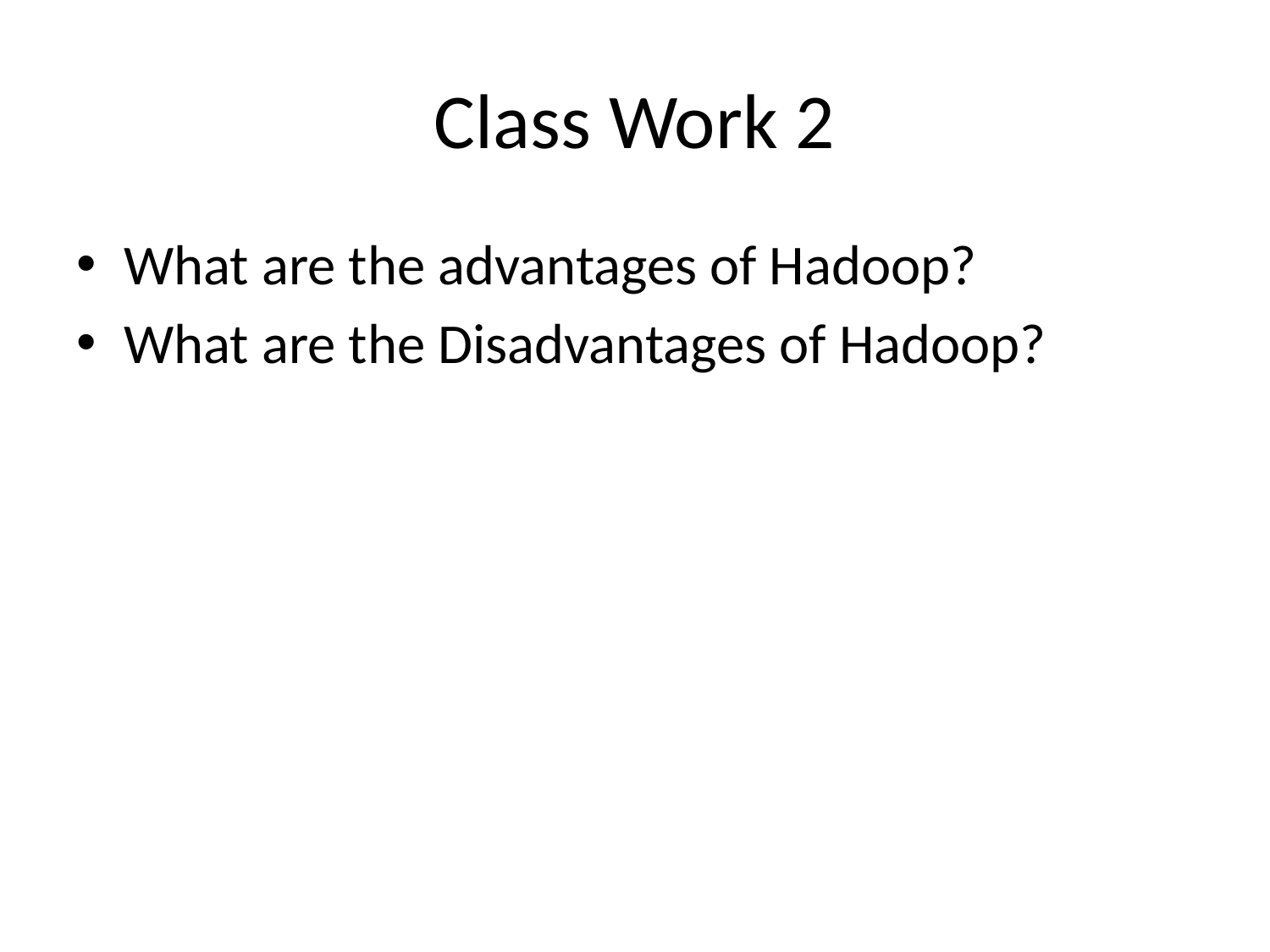

# Class Work 2
What are the advantages of Hadoop?
What are the Disadvantages of Hadoop?